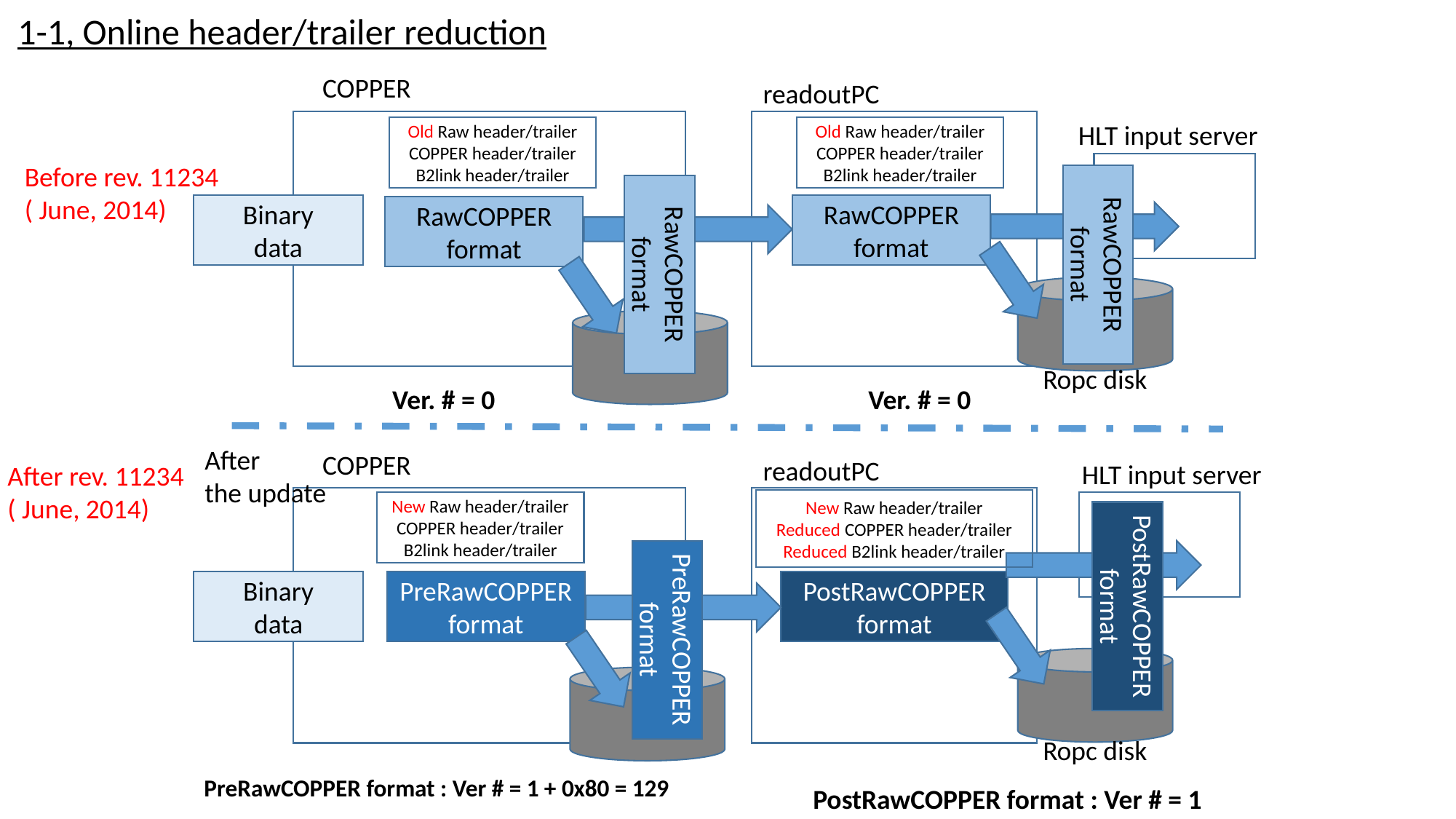

1-1, Online header/trailer reduction
COPPER
readoutPC

HLT input server
Old Raw header/trailer
COPPER header/trailer
B2link header/trailer
Old Raw header/trailer
COPPER header/trailer
B2link header/trailer
Before rev. 11234
( June, 2014)

Binary
data
RawCOPPER
format
RawCOPPER
format

RawCOPPER
format
RawCOPPER
format

Ropc disk
Ver. # = 0
Ver. # = 0
After
the update
COPPER
readoutPC
HLT input server
After rev. 11234
( June, 2014)

New Raw header/trailer
Reduced COPPER header/trailer
Reduced B2link header/trailer

New Raw header/trailer
COPPER header/trailer
B2link header/trailer

PostRawCOPPER
format
Binary
data
PreRawCOPPER
format
PostRawCOPPER
format

PreRawCOPPER
format

Ropc disk
PreRawCOPPER format : Ver # = 1 + 0x80 = 129
PostRawCOPPER format : Ver # = 1